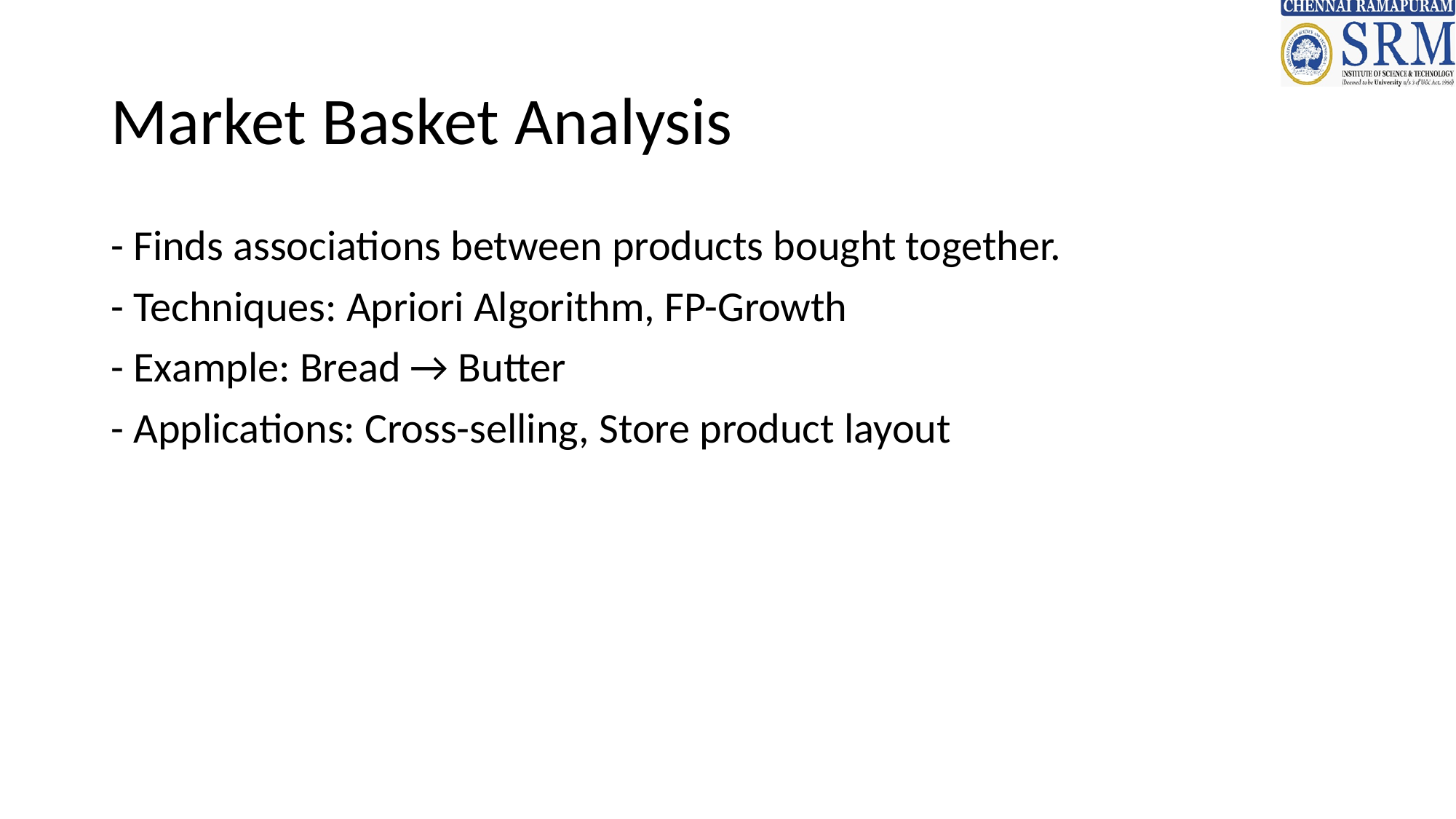

# Market Basket Analysis
- Finds associations between products bought together.
- Techniques: Apriori Algorithm, FP-Growth
- Example: Bread → Butter
- Applications: Cross-selling, Store product layout